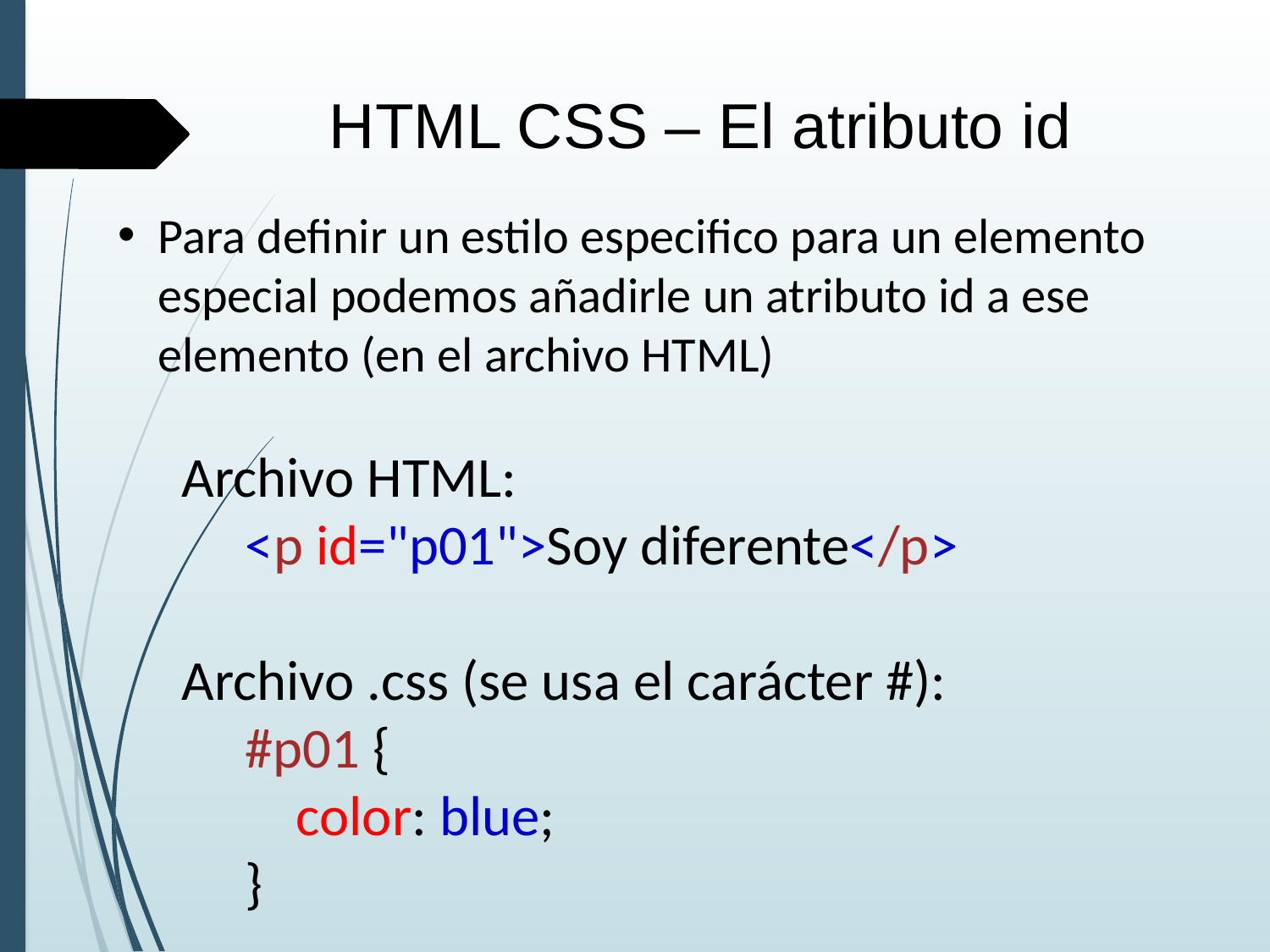

HTML CSS – El atributo id
Para definir un estilo especifico para un elemento especial podemos añadirle un atributo id a ese elemento (en el archivo HTML)

Archivo HTML:
<p id="p01">Soy diferente</p>

Archivo .css (se usa el carácter #):
#p01 {
    color: blue;
}